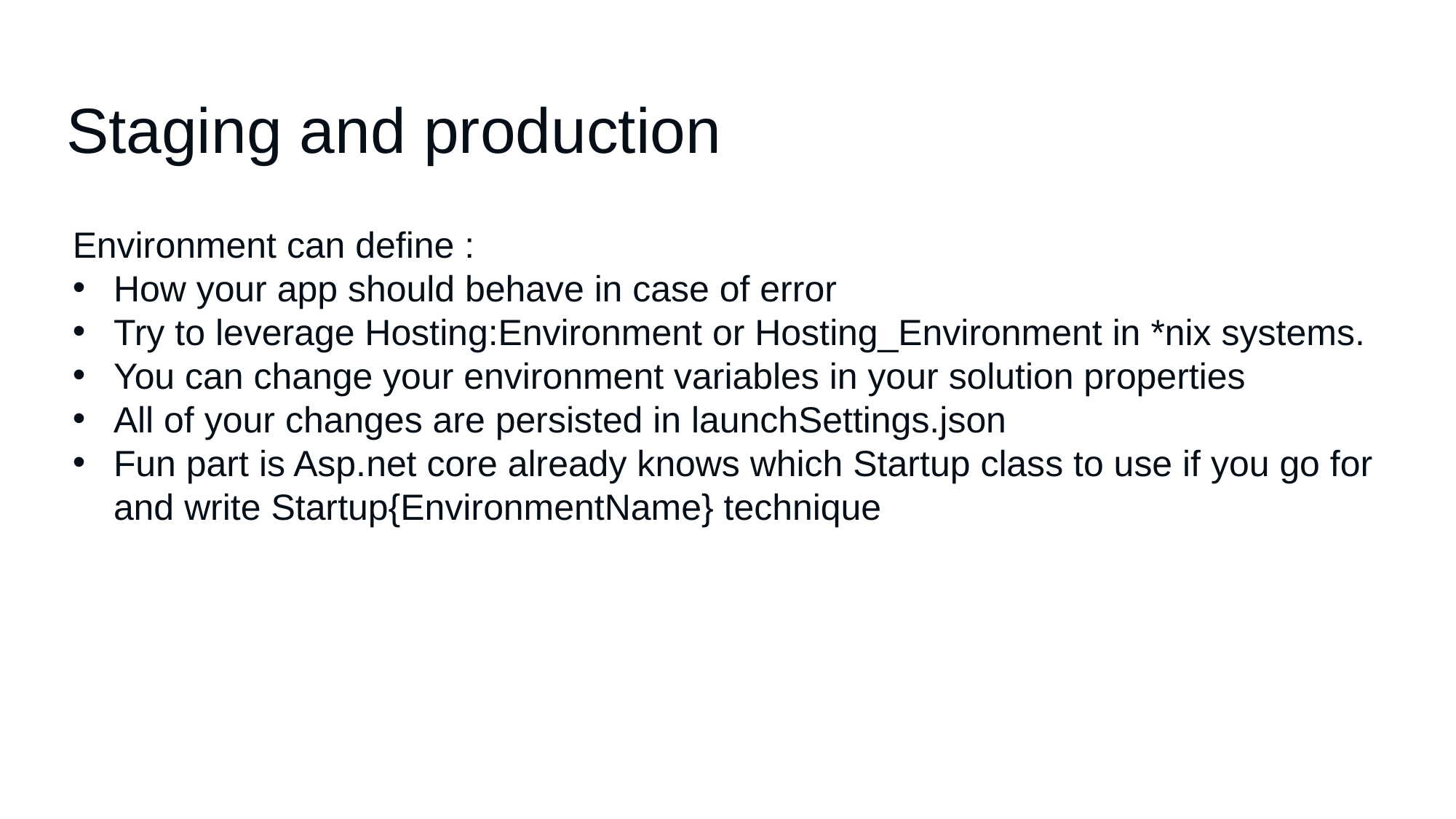

# Staging and production
Environment can define :
How your app should behave in case of error
Try to leverage Hosting:Environment or Hosting_Environment in *nix systems.
You can change your environment variables in your solution properties
All of your changes are persisted in launchSettings.json
Fun part is Asp.net core already knows which Startup class to use if you go for and write Startup{EnvironmentName} technique